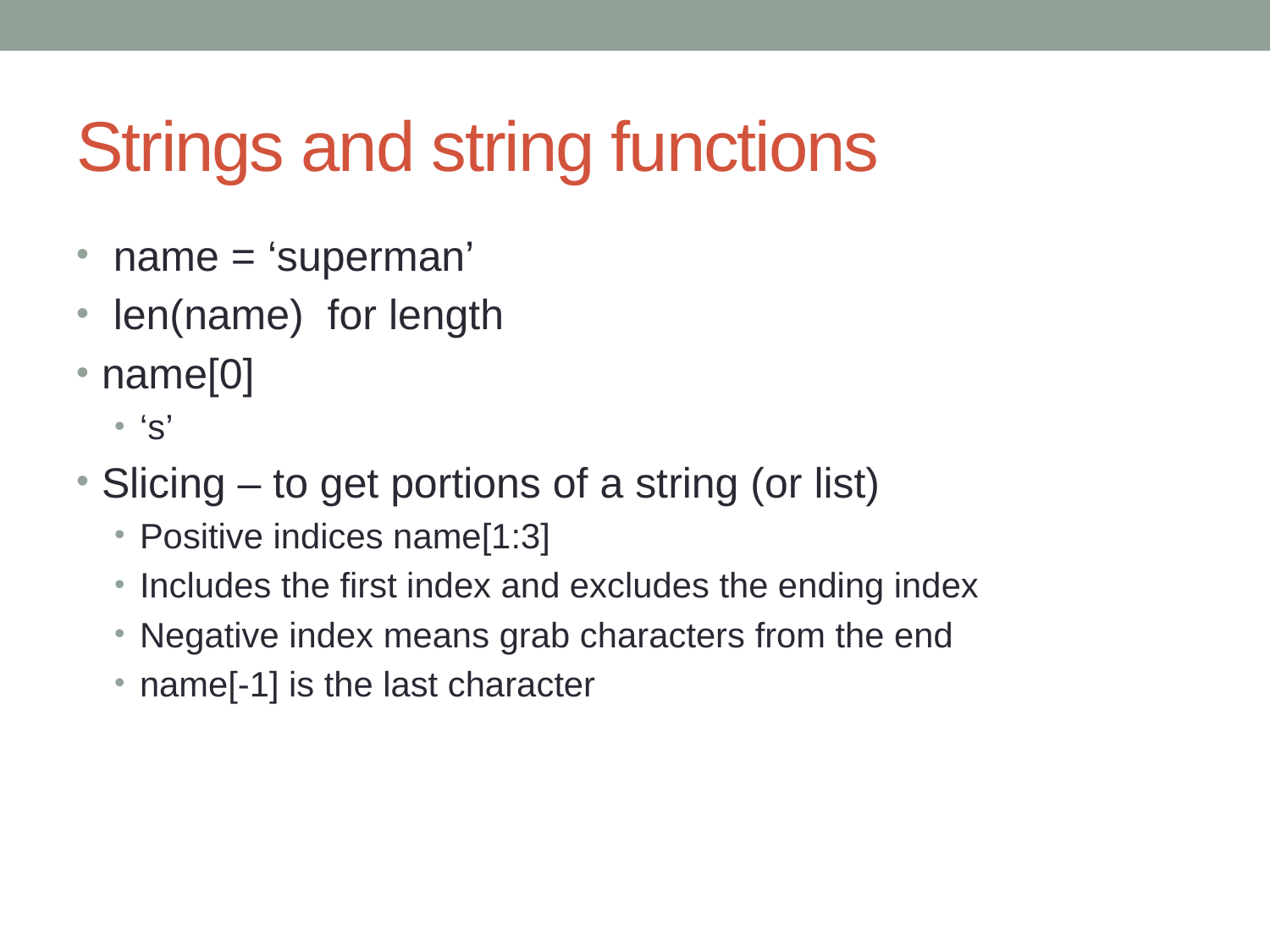

# Strings and string functions
 name = ‘superman’
 len(name)  for length
name[0]
‘s’
Slicing – to get portions of a string (or list)
Positive indices name[1:3]
Includes the first index and excludes the ending index
Negative index means grab characters from the end
name[-1] is the last character